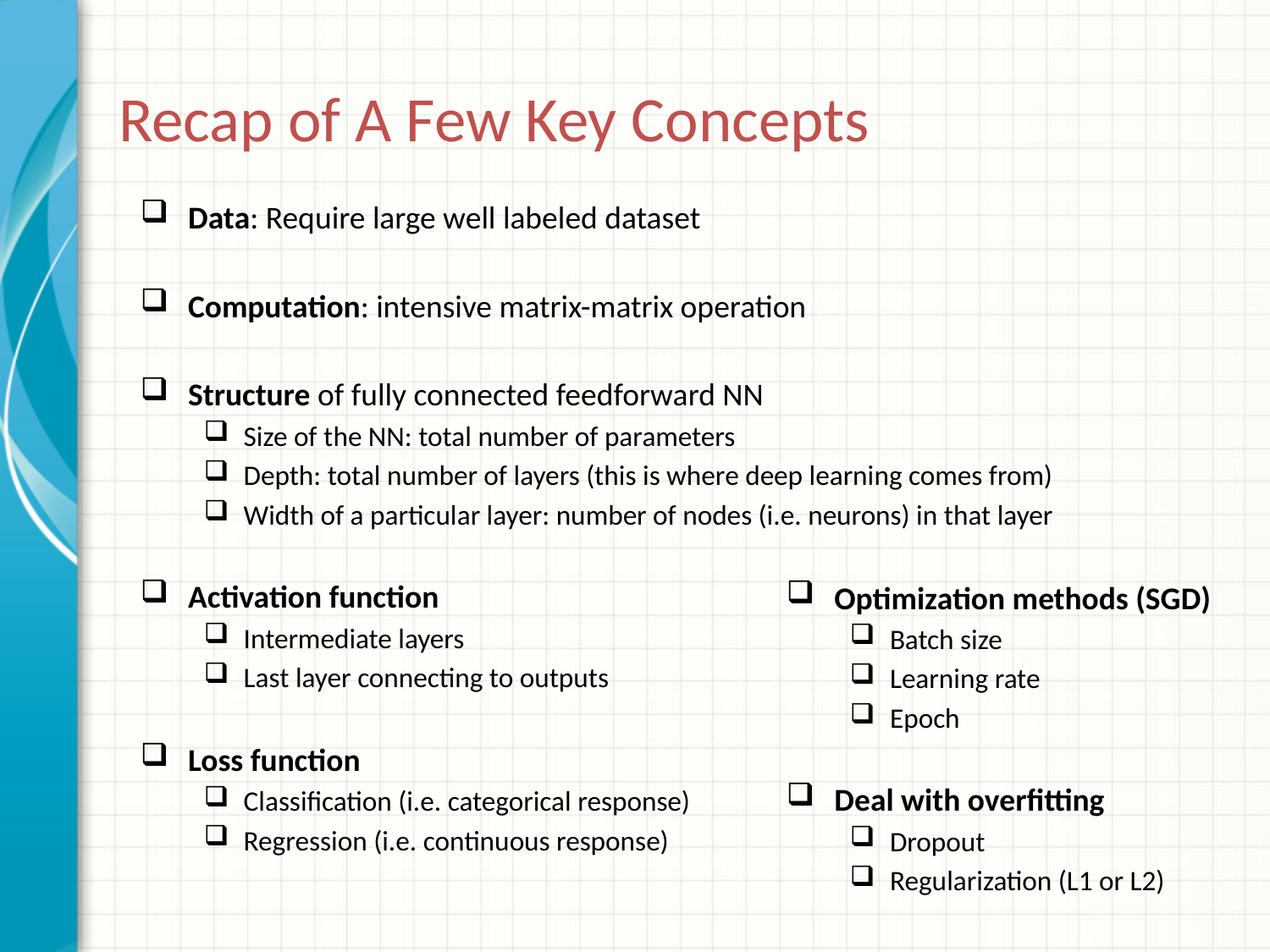

# Recap of A Few Key Concepts
Data: Require large well labeled dataset

Computation: intensive matrix-matrix operation

Structure of fully connected feedforward NN
Size of the NN: total number of parameters
Depth: total number of layers (this is where deep learning comes from)
Width of a particular layer: number of nodes (i.e. neurons) in that layer

Activation function
Intermediate layers
Last layer connecting to outputs

Loss function
Classification (i.e. categorical response)
Regression (i.e. continuous response)
Optimization methods (SGD)
Batch size
Learning rate
Epoch

Deal with overfitting
Dropout
Regularization (L1 or L2)